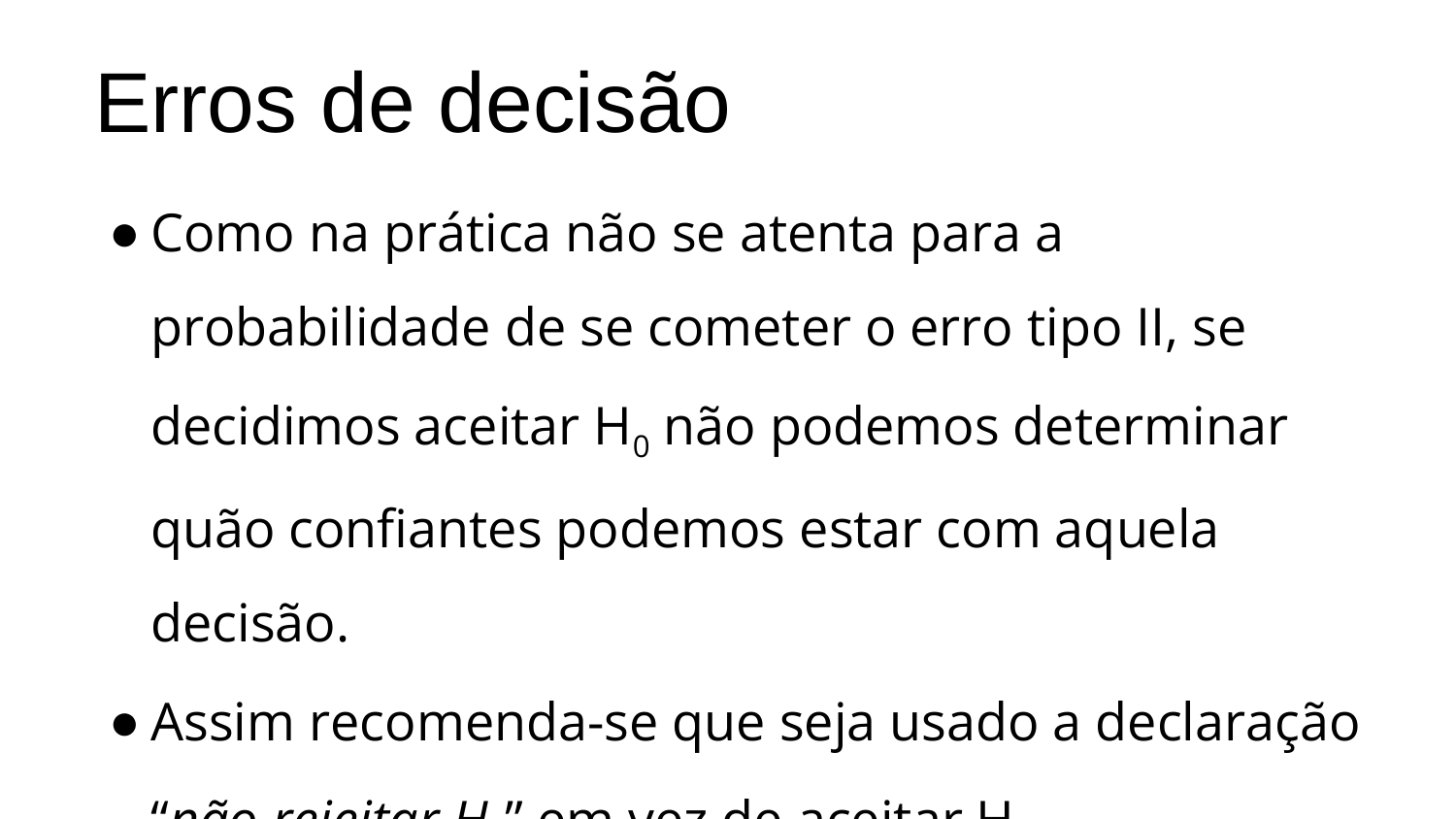

# Erros de decisão
Como na prática não se atenta para a probabilidade de se cometer o erro tipo II, se decidimos aceitar H0 não podemos determinar quão confiantes podemos estar com aquela decisão.
Assim recomenda-se que seja usado a declaração “não rejeitar H0” em vez de aceitar H0.